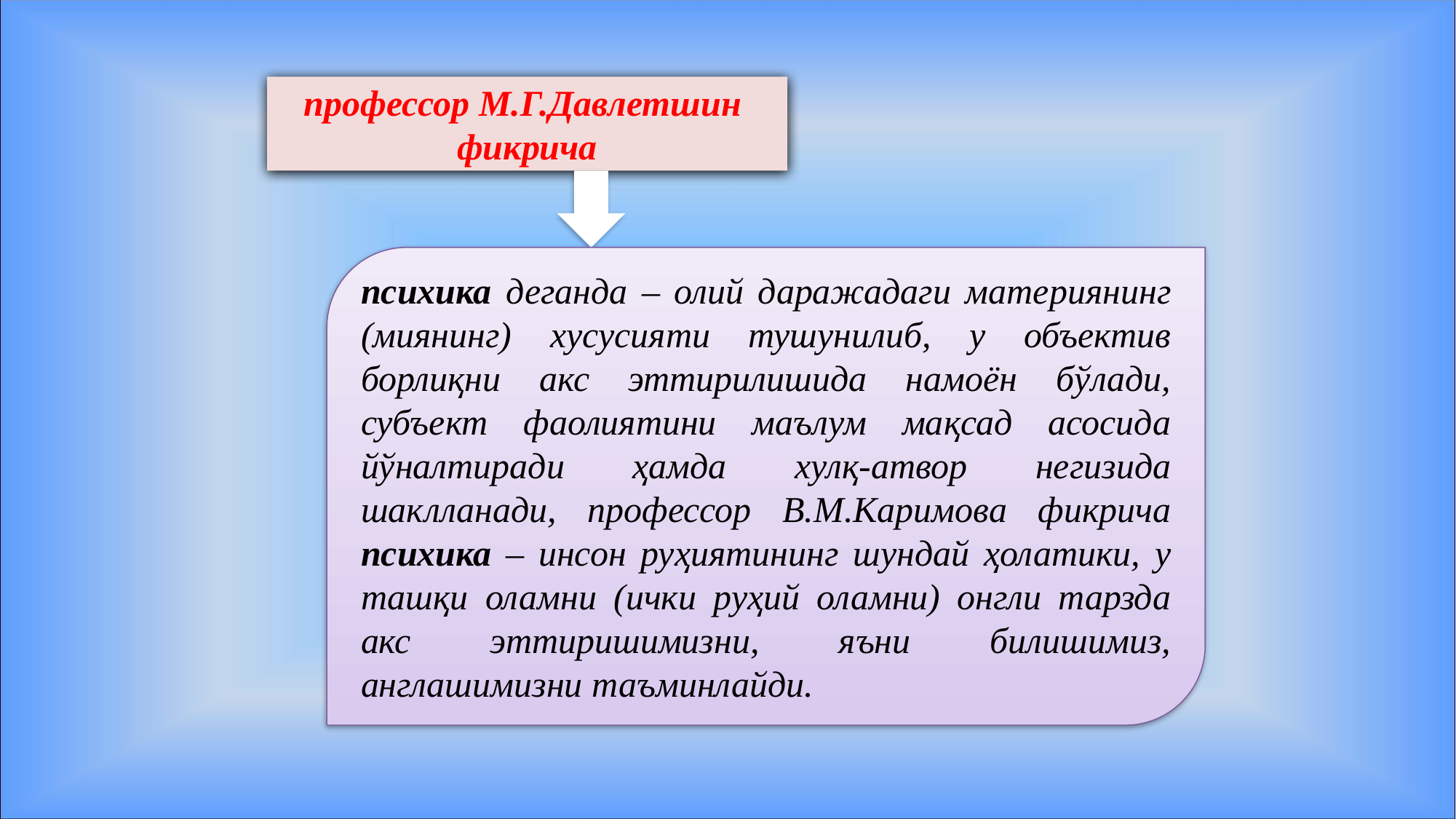

профессор М.Г.Давлетшин  фикрича

психика деганда – олий даражадаги материянинг (миянинг) хусусияти тушунилиб, у объектив борлиқни акс эттирилишида намоён бўлади, субъект фаолиятини маълум мақсад асосида йўналтиради ҳамда хулқ-атвор негизида шаклланади, профессор В.М.Каримова фикрича психика – инсон руҳиятининг шундай ҳолатики, у ташқи оламни (ички руҳий оламни) онгли тарзда акс эттиришимизни, яъни билишимиз, англашимизни таъминлайди.